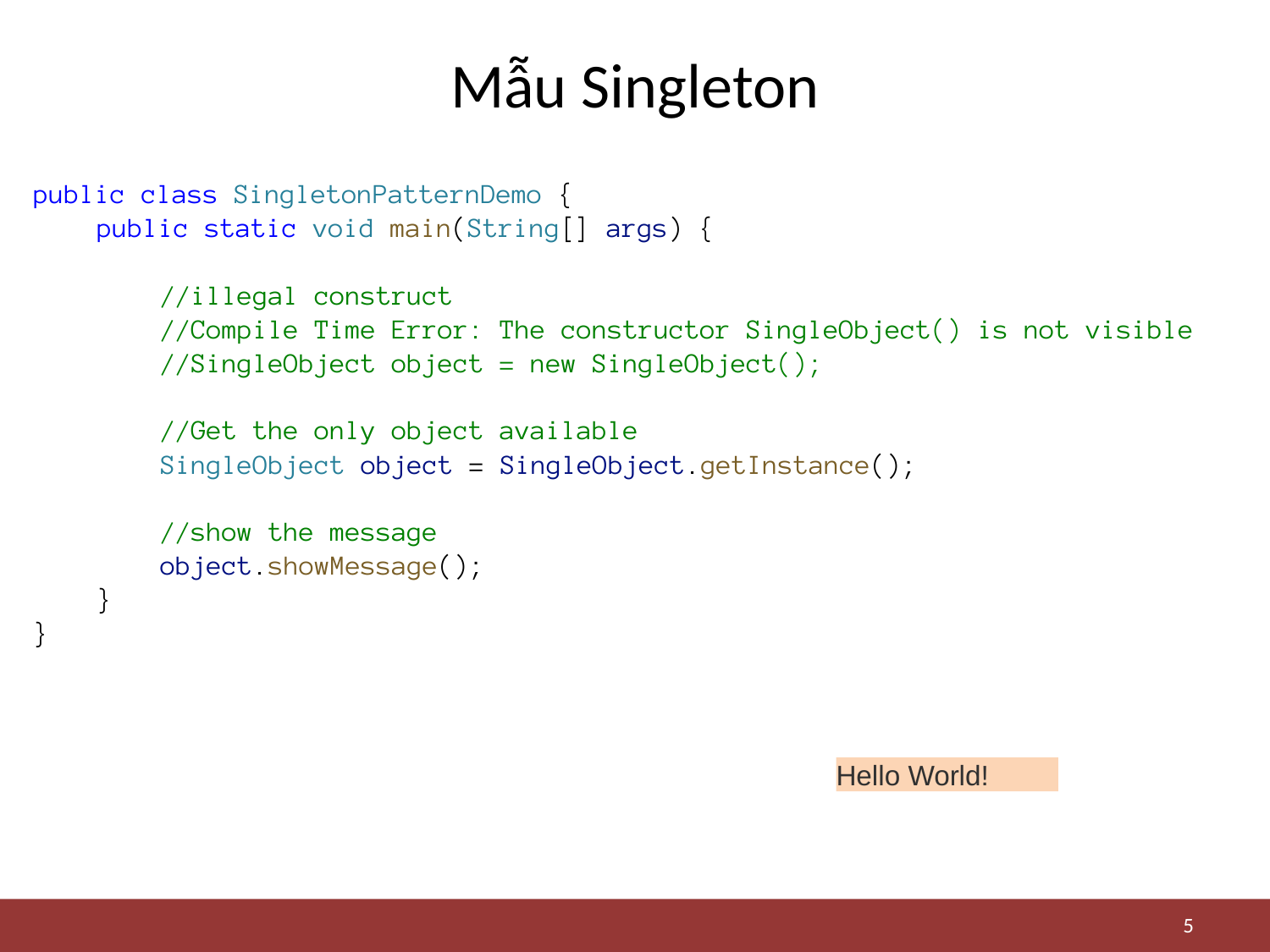

# Mẫu Singleton
public class SingletonPatternDemo {
public static void main(String[] args) {
//illegal construct
//Compile Time Error: The constructor SingleObject() is not visible
//SingleObject object = new SingleObject();
//Get the only object available
SingleObject object = SingleObject.getInstance();
//show the message
object.showMessage();
}
}
Hello World!
5